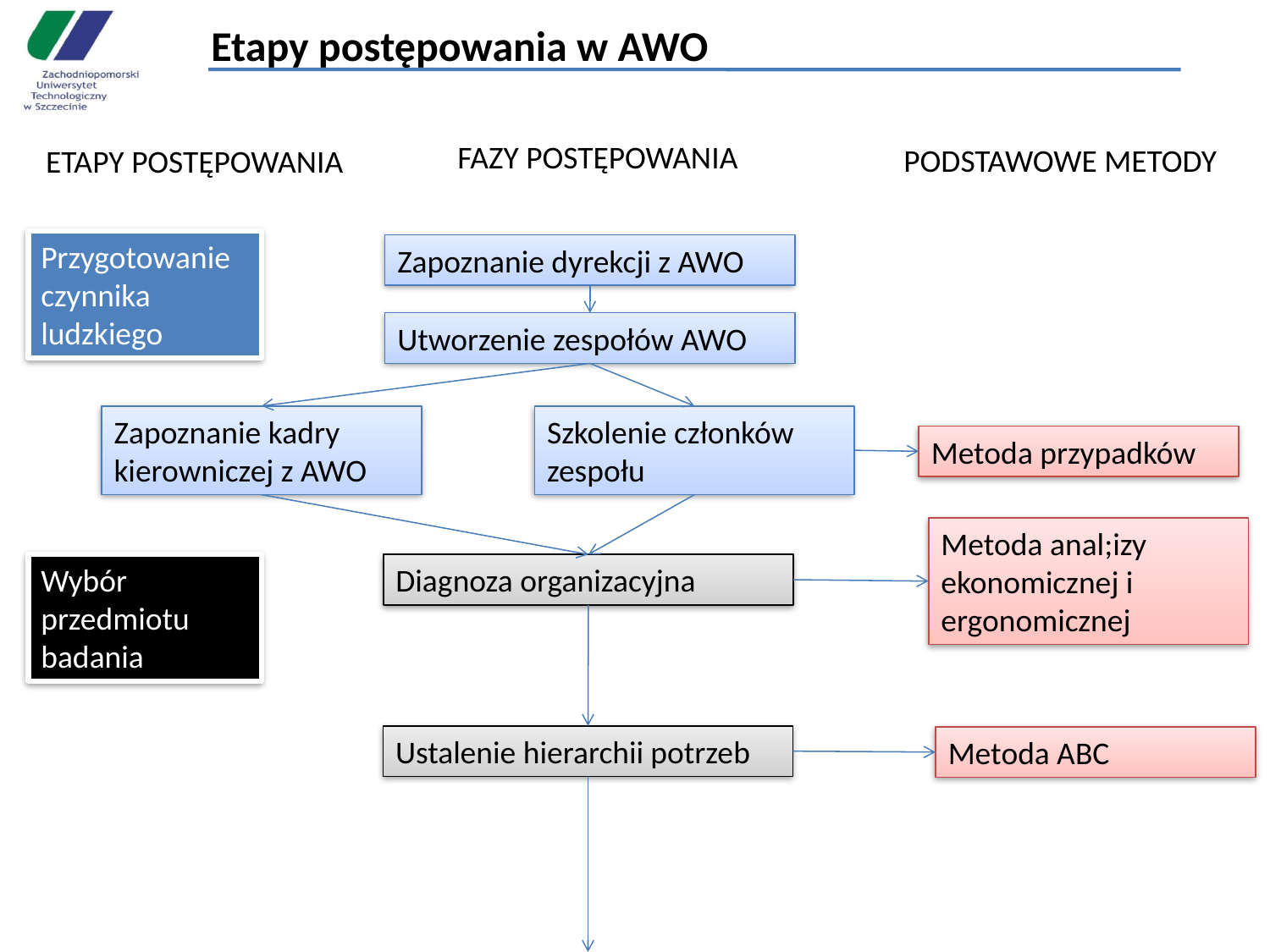

# Etapy postępowania w AWO
FAZY POSTĘPOWANIA
PODSTAWOWE METODY
ETAPY POSTĘPOWANIA
Przygotowanie czynnika ludzkiego
Zapoznanie dyrekcji z AWO
Utworzenie zespołów AWO
Szkolenie członków zespołu
Zapoznanie kadry kierowniczej z AWO
Metoda przypadków
Metoda anal;izy ekonomicznej i ergonomicznej
Wybór przedmiotu badania
Diagnoza organizacyjna
Ustalenie hierarchii potrzeb
Metoda ABC